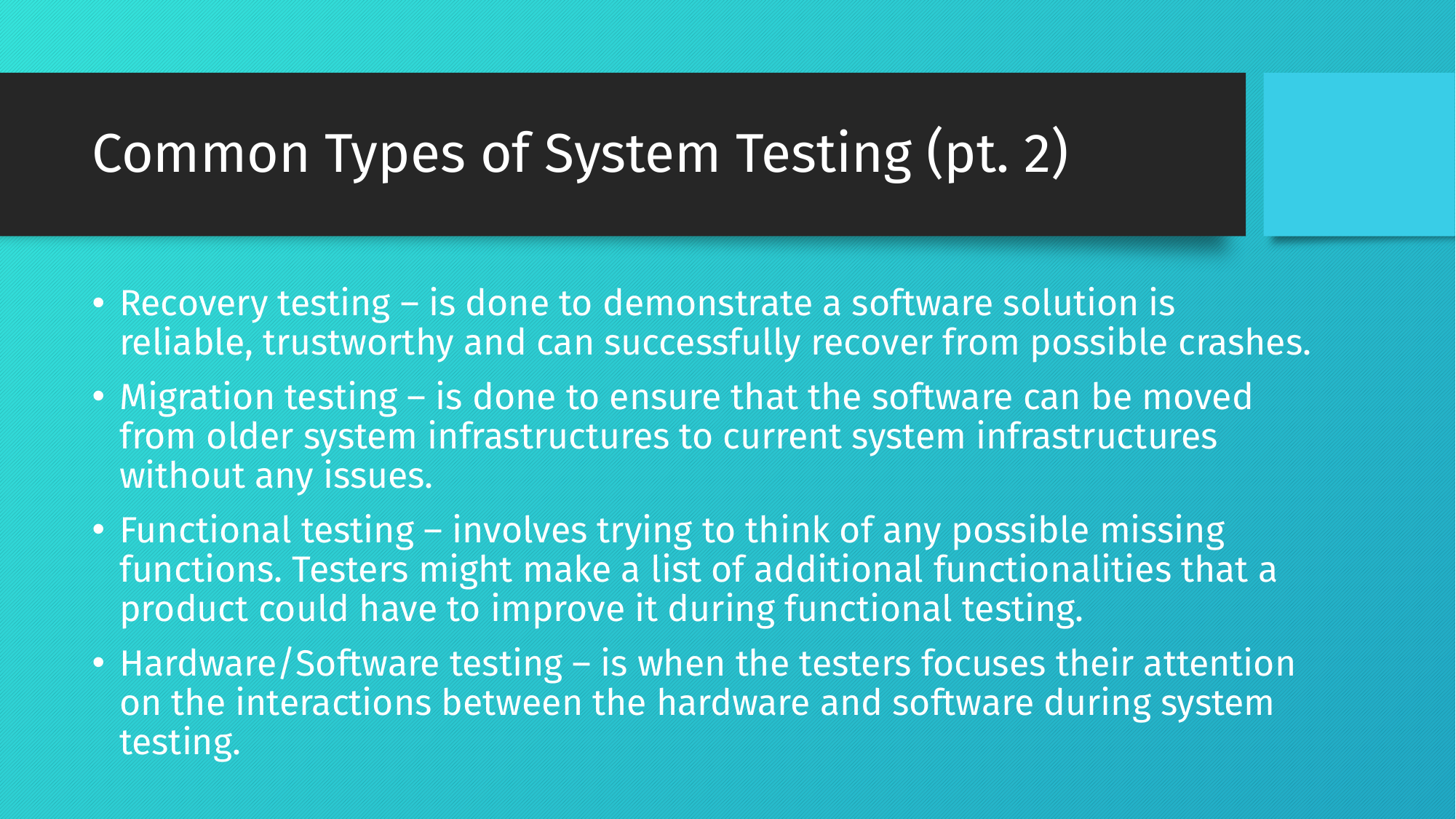

# Common Types of System Testing (pt. 2)
Recovery testing – is done to demonstrate a software solution is reliable, trustworthy and can successfully recover from possible crashes.
Migration testing – is done to ensure that the software can be moved from older system infrastructures to current system infrastructures without any issues.
Functional testing – involves trying to think of any possible missing functions. Testers might make a list of additional functionalities that a product could have to improve it during functional testing.
Hardware/Software testing – is when the testers focuses their attention on the interactions between the hardware and software during system testing.